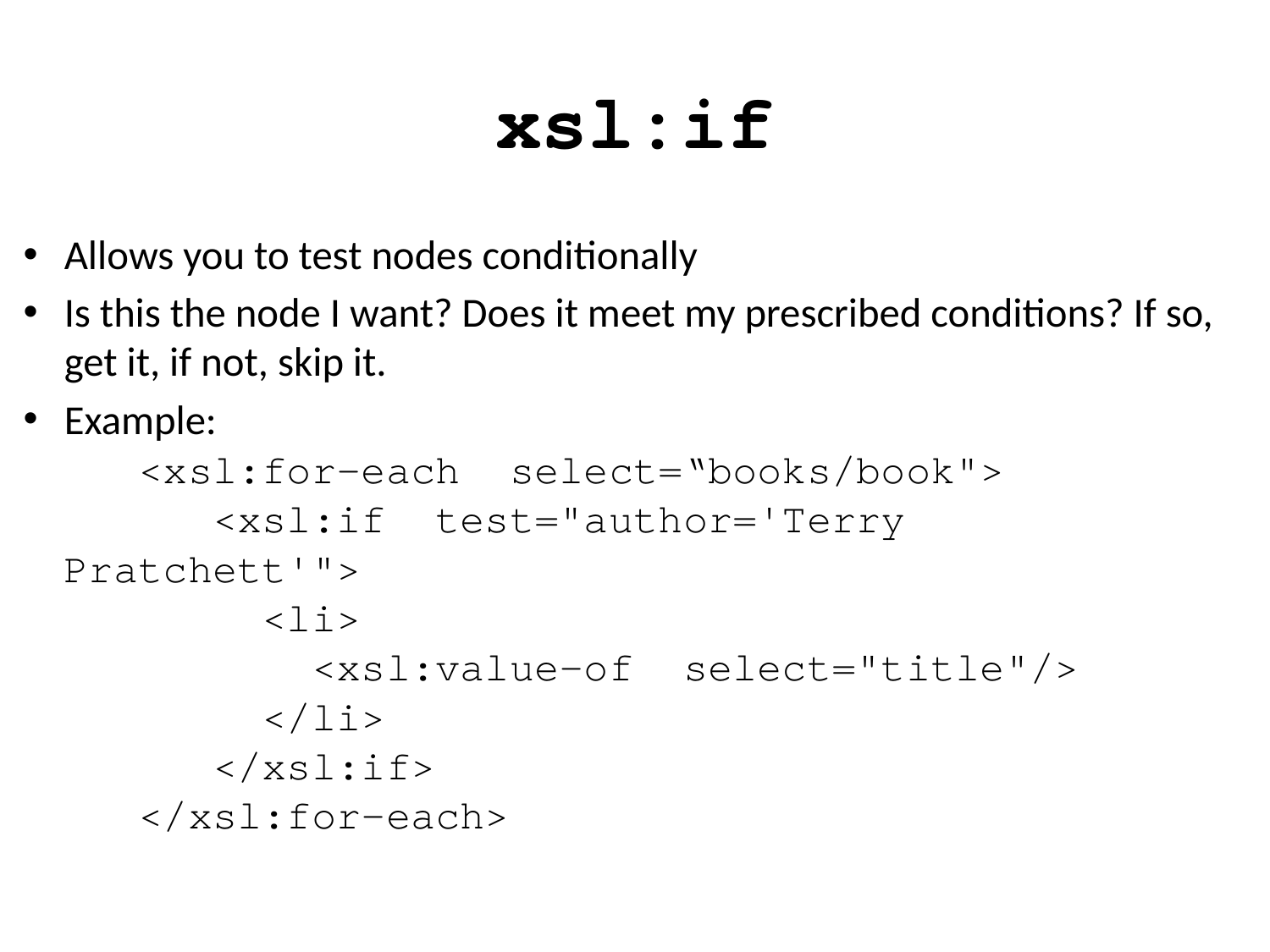

# xsl:if
Allows you to test nodes conditionally
Is this the node I want? Does it meet my prescribed conditions? If so, get it, if not, skip it.
Example:
   <xsl:for-each  select=“books/book">
      <xsl:if  test="author='Terry 				Pratchett'">
        <li>
          <xsl:value-of  select="title"/>
        </li>
      </xsl:if>
   </xsl:for-each>